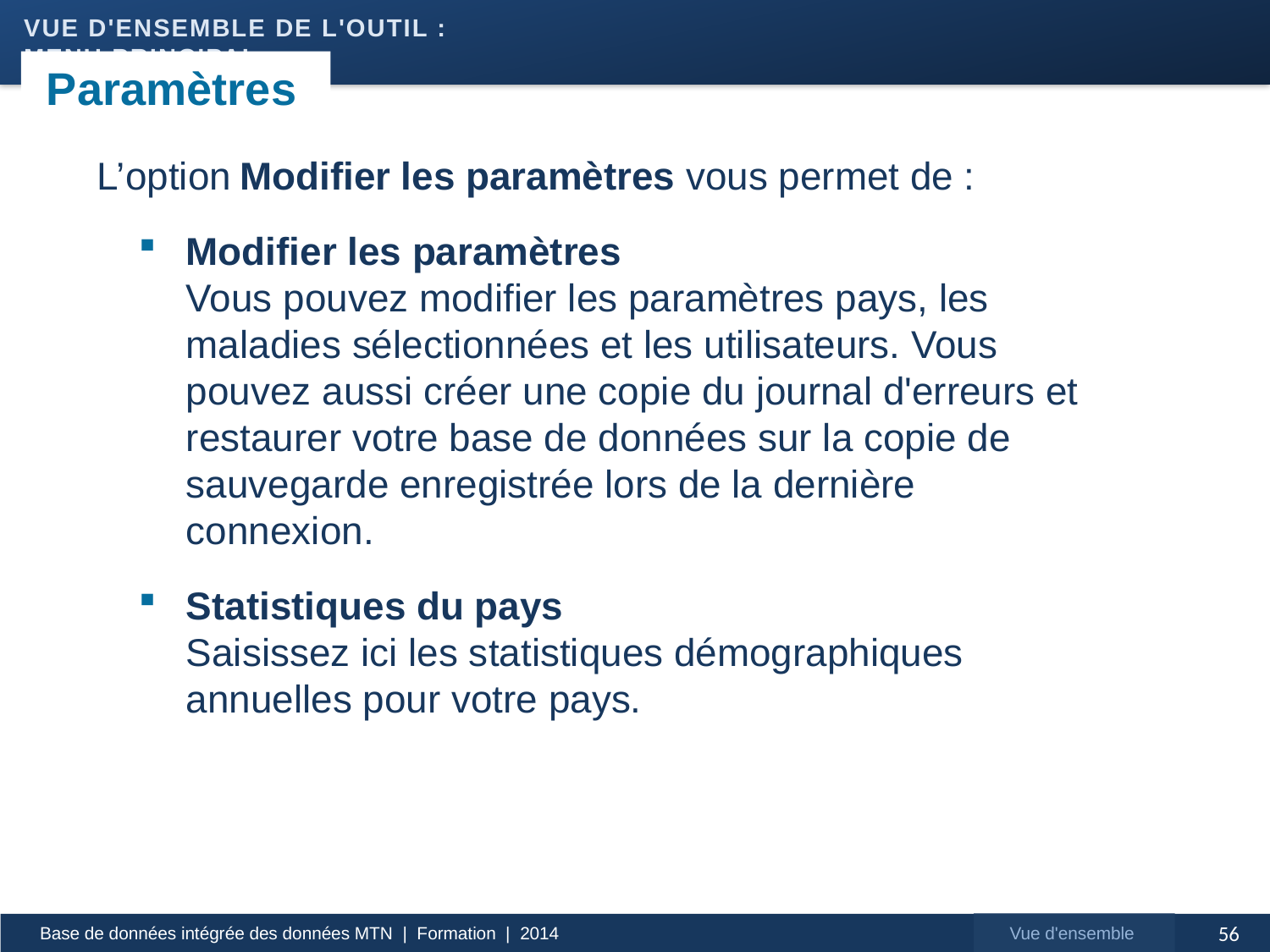

vue d'ensemble de l'outil : menu principal
# Paramètres
L’option Modifier les paramètres vous permet de :
Modifier les paramètres
Vous pouvez modifier les paramètres pays, les maladies sélectionnées et les utilisateurs. Vous pouvez aussi créer une copie du journal d'erreurs et restaurer votre base de données sur la copie de sauvegarde enregistrée lors de la dernière connexion.
Statistiques du pays
Saisissez ici les statistiques démographiques annuelles pour votre pays.